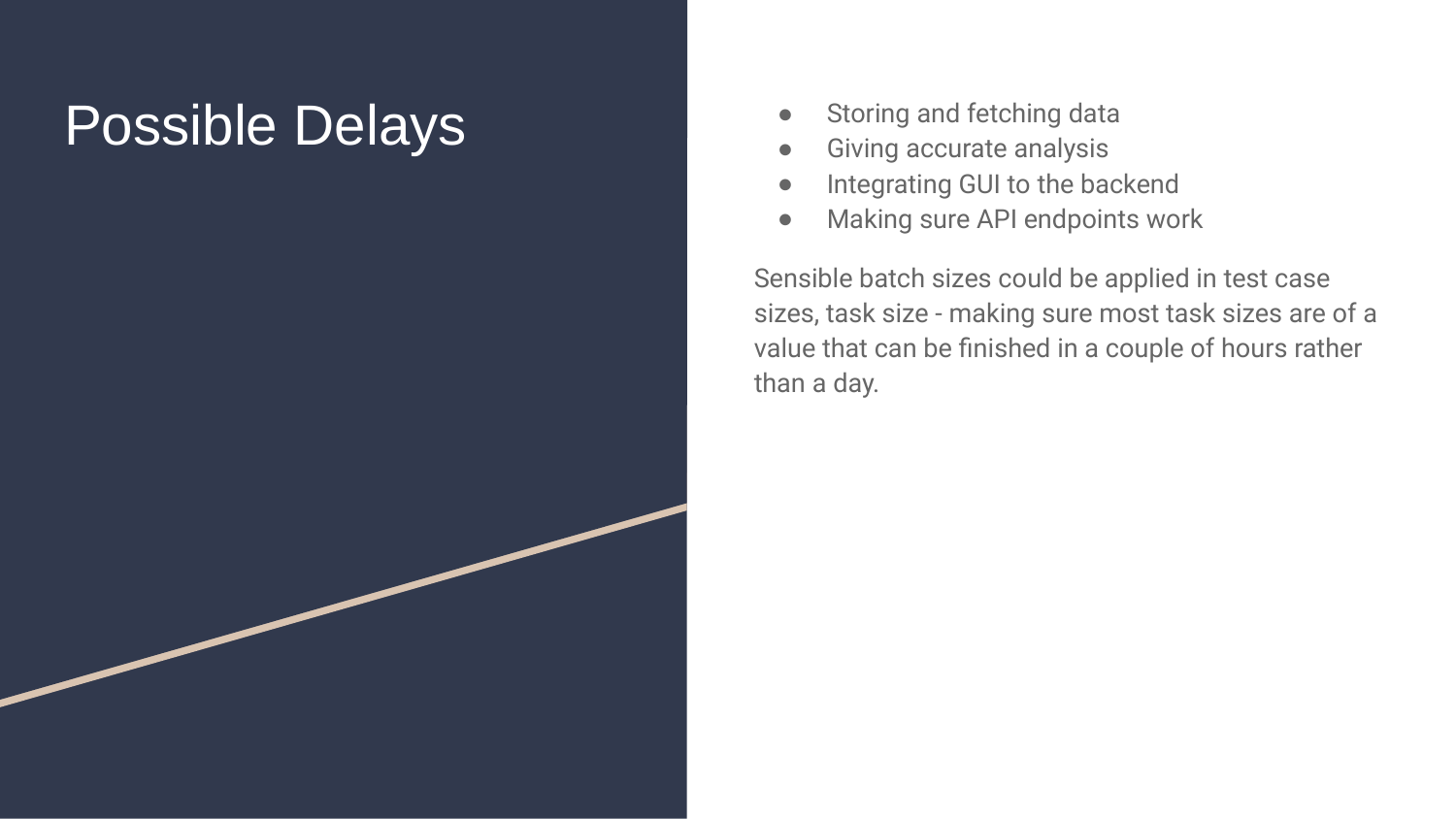

# Possible Delays
Storing and fetching data
Giving accurate analysis
Integrating GUI to the backend
Making sure API endpoints work
Sensible batch sizes could be applied in test case sizes, task size - making sure most task sizes are of a value that can be finished in a couple of hours rather than a day.